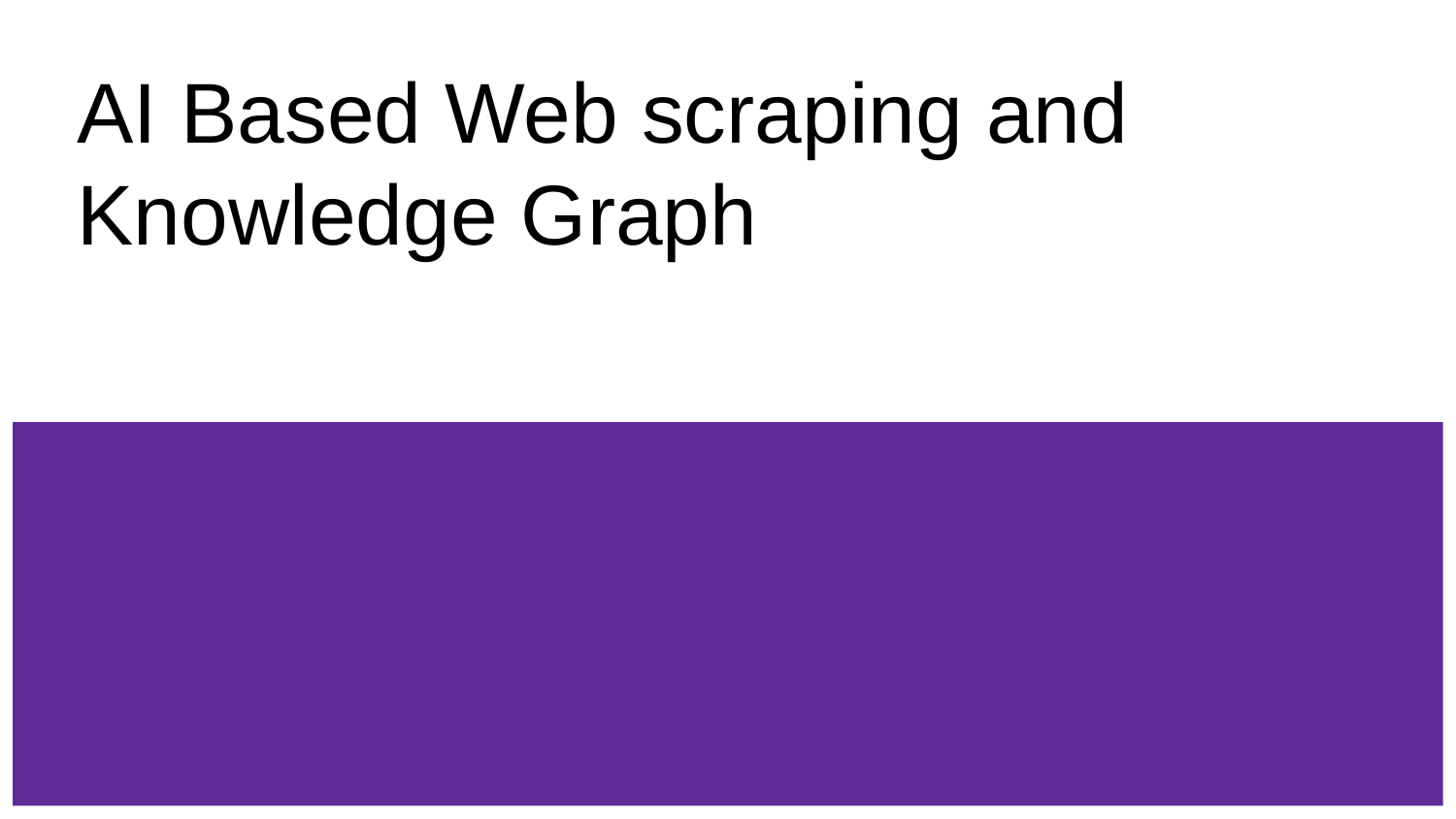

# AI Based Web scraping and Knowledge Graph